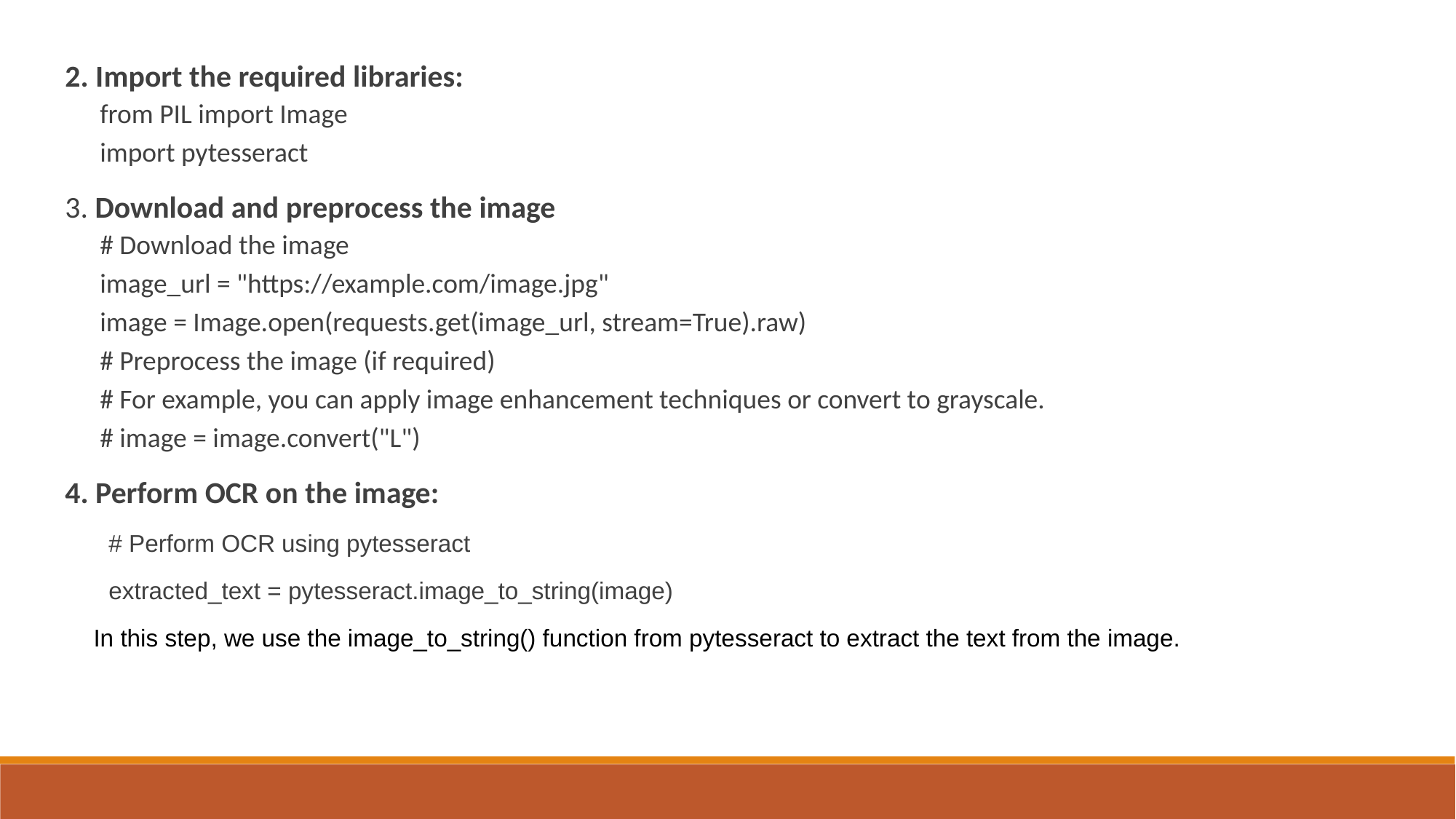

2. Import the required libraries:
from PIL import Image
import pytesseract
3. Download and preprocess the image
# Download the image
image_url = "https://example.com/image.jpg"
image = Image.open(requests.get(image_url, stream=True).raw)
# Preprocess the image (if required)
# For example, you can apply image enhancement techniques or convert to grayscale.
# image = image.convert("L")
4. Perform OCR on the image:
# Perform OCR using pytesseract
extracted_text = pytesseract.image_to_string(image)_text
 In this step, we use the image_to_string() function from pytesseract to extract the text from the image.